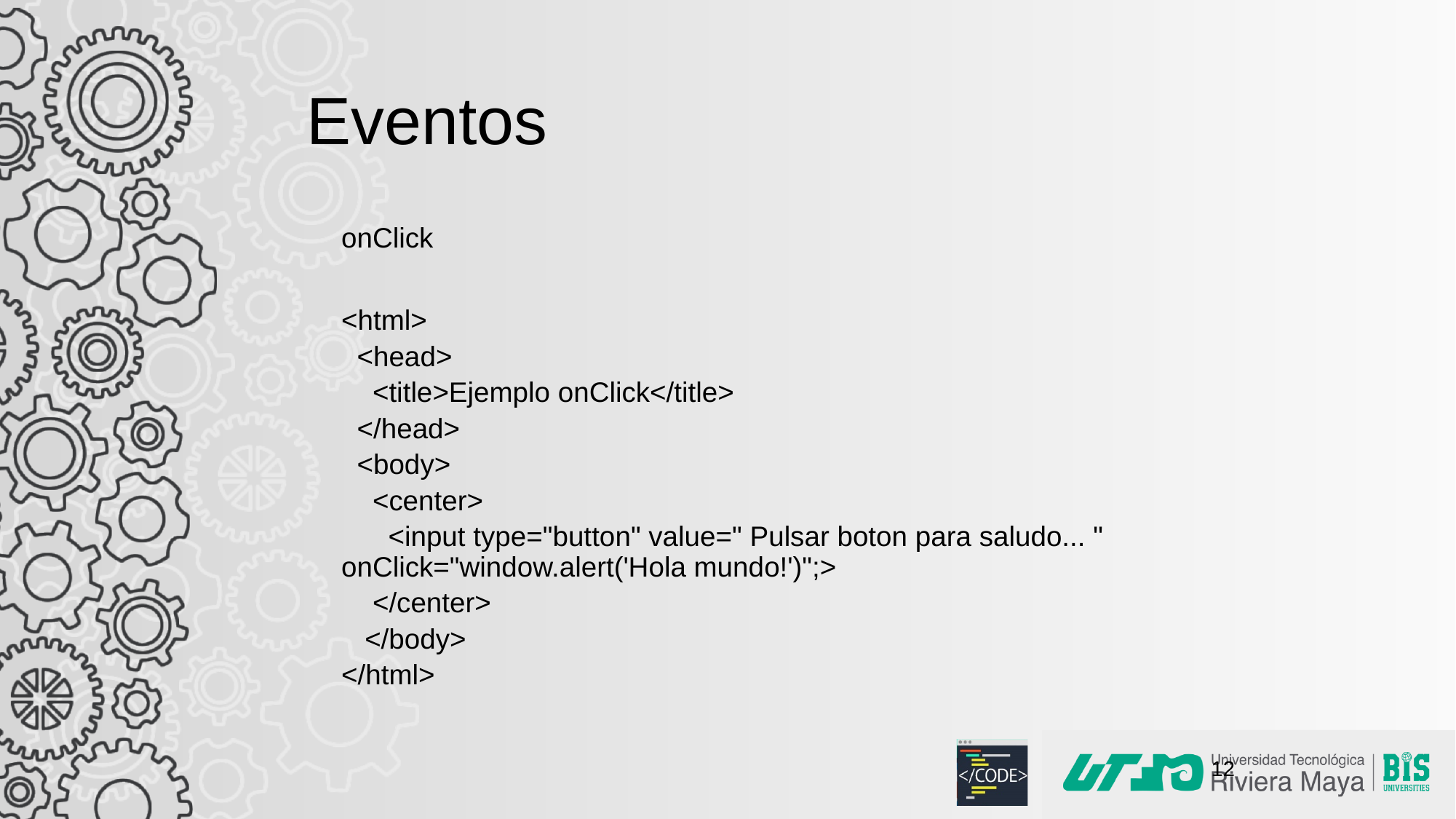

# Eventos
onClick

<html>
  <head>
    <title>Ejemplo onClick</title>
  </head>
  <body>
    <center>
      <input type="button" value=" Pulsar boton para saludo... " onClick="window.alert('Hola mundo!')";>
    </center>
   </body>
</html>

12